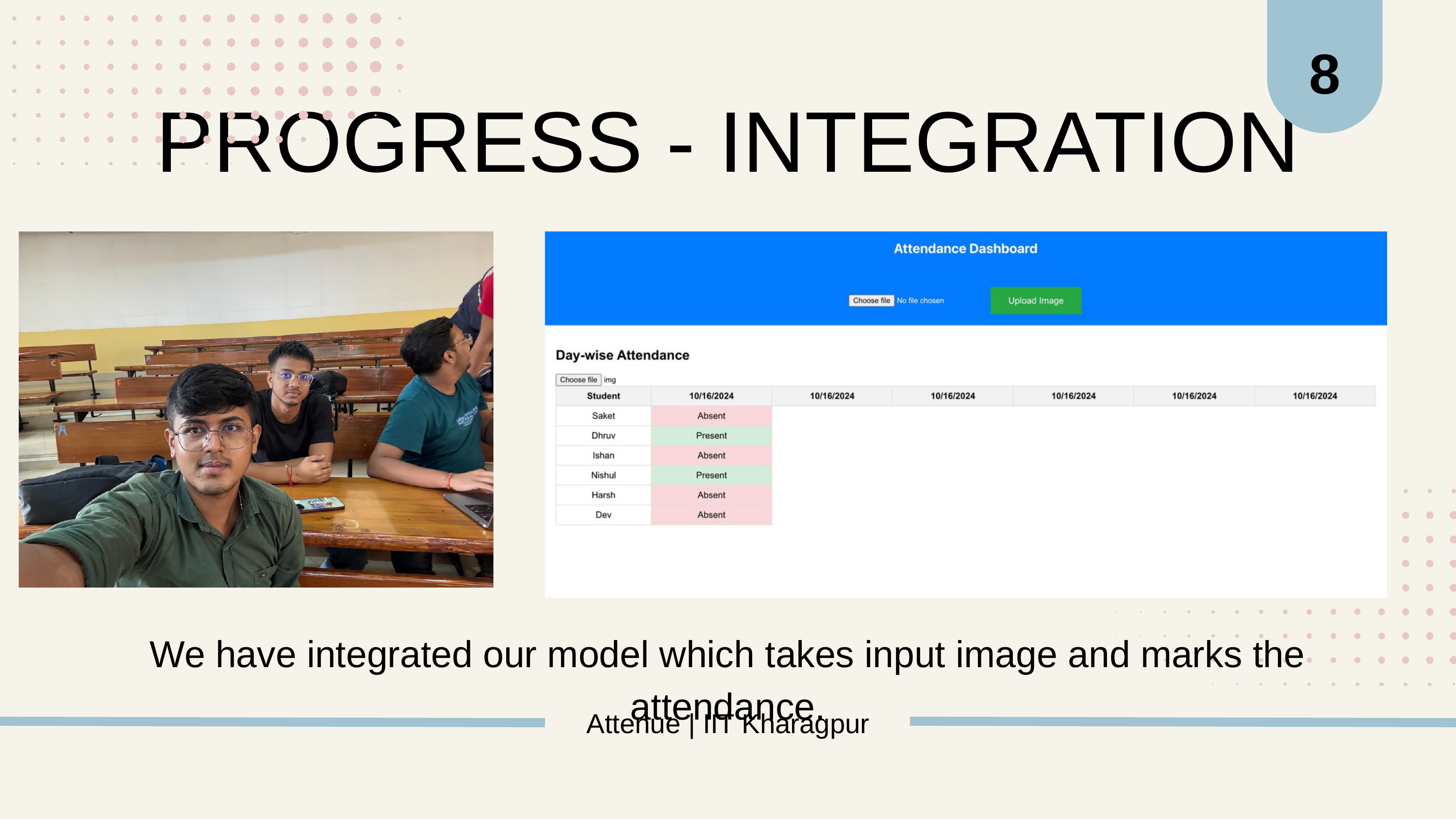

8

PROGRESS - INTEGRATION

We have integrated our model which takes input image and marks the attendance.
Attenue | IIT Kharagpur